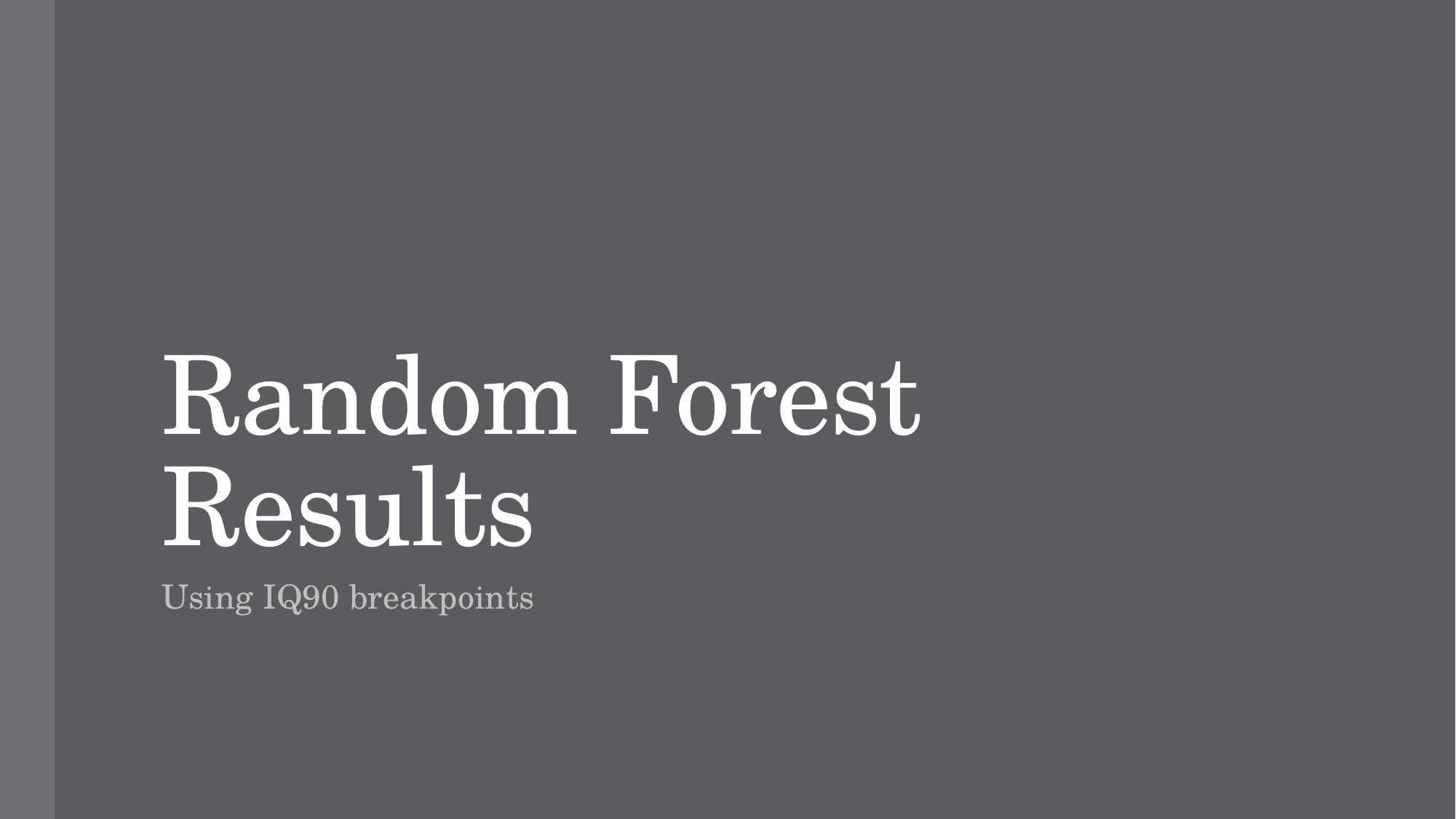

# Random Forest Results
Using IQ90 breakpoints